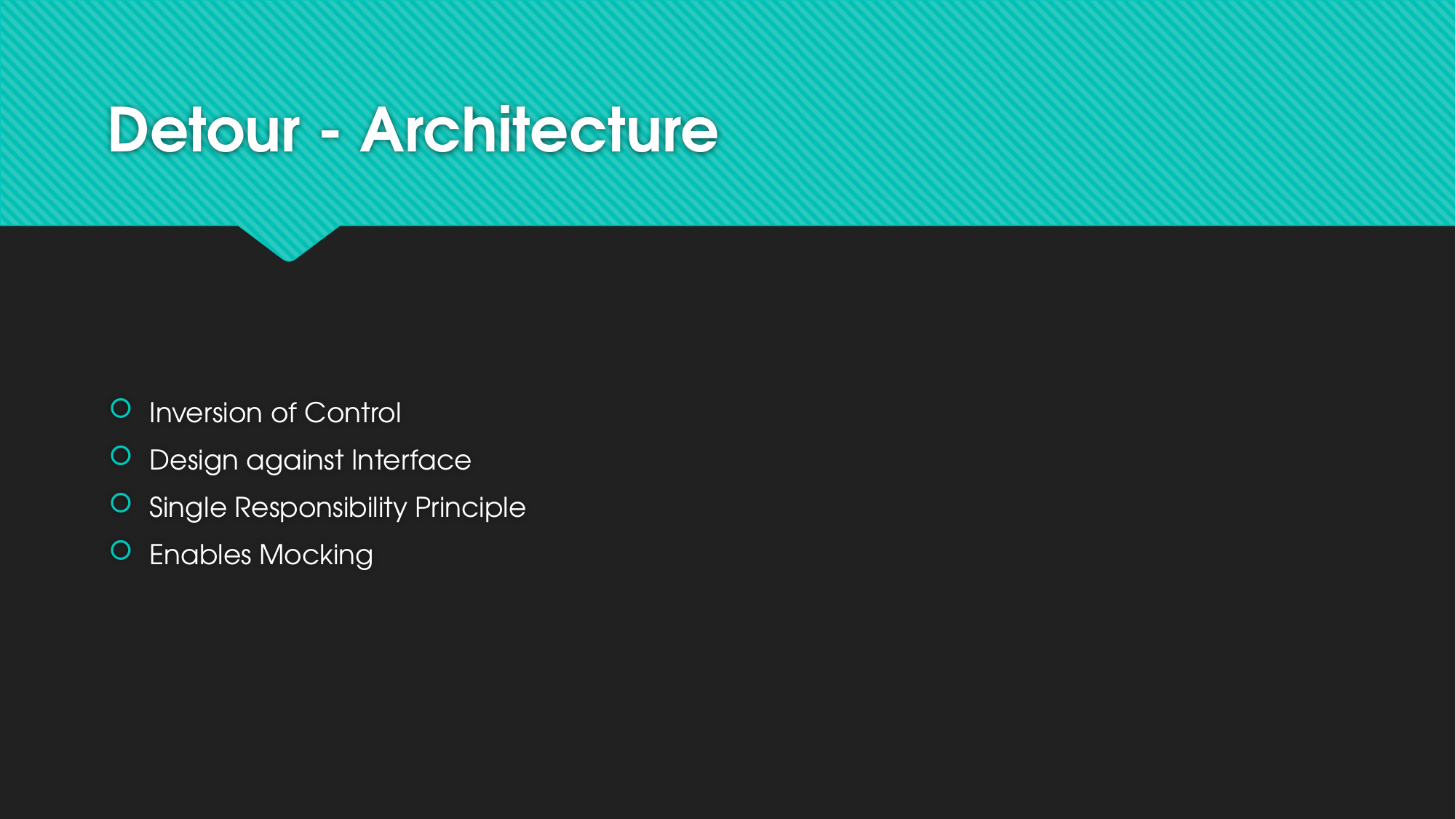

# Detour - Architecture
Inversion of Control
Design against Interface
Single Responsibility Principle
Enables Mocking